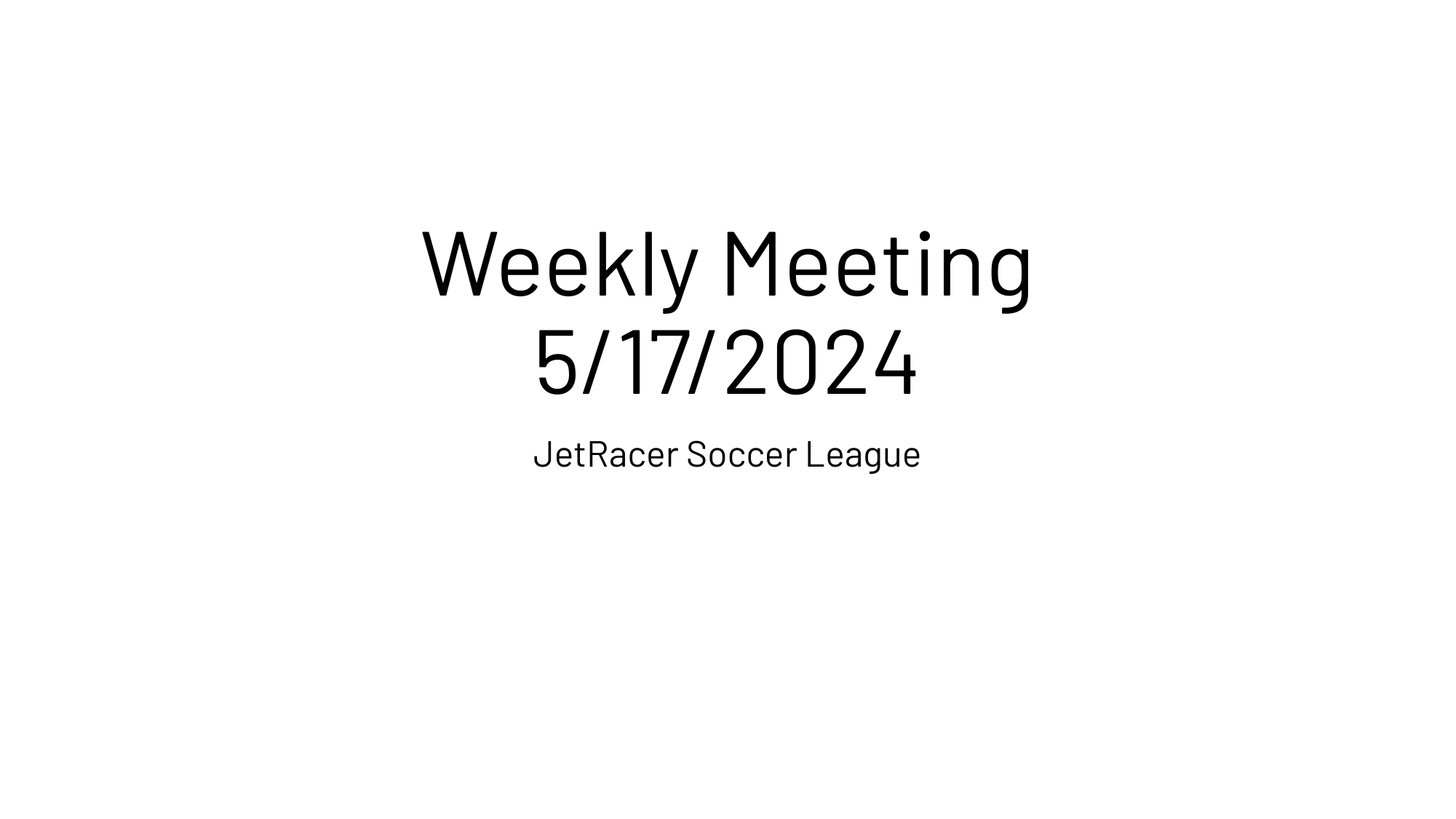

# Weekly Meeting 5/17/2024
JetRacer Soccer League